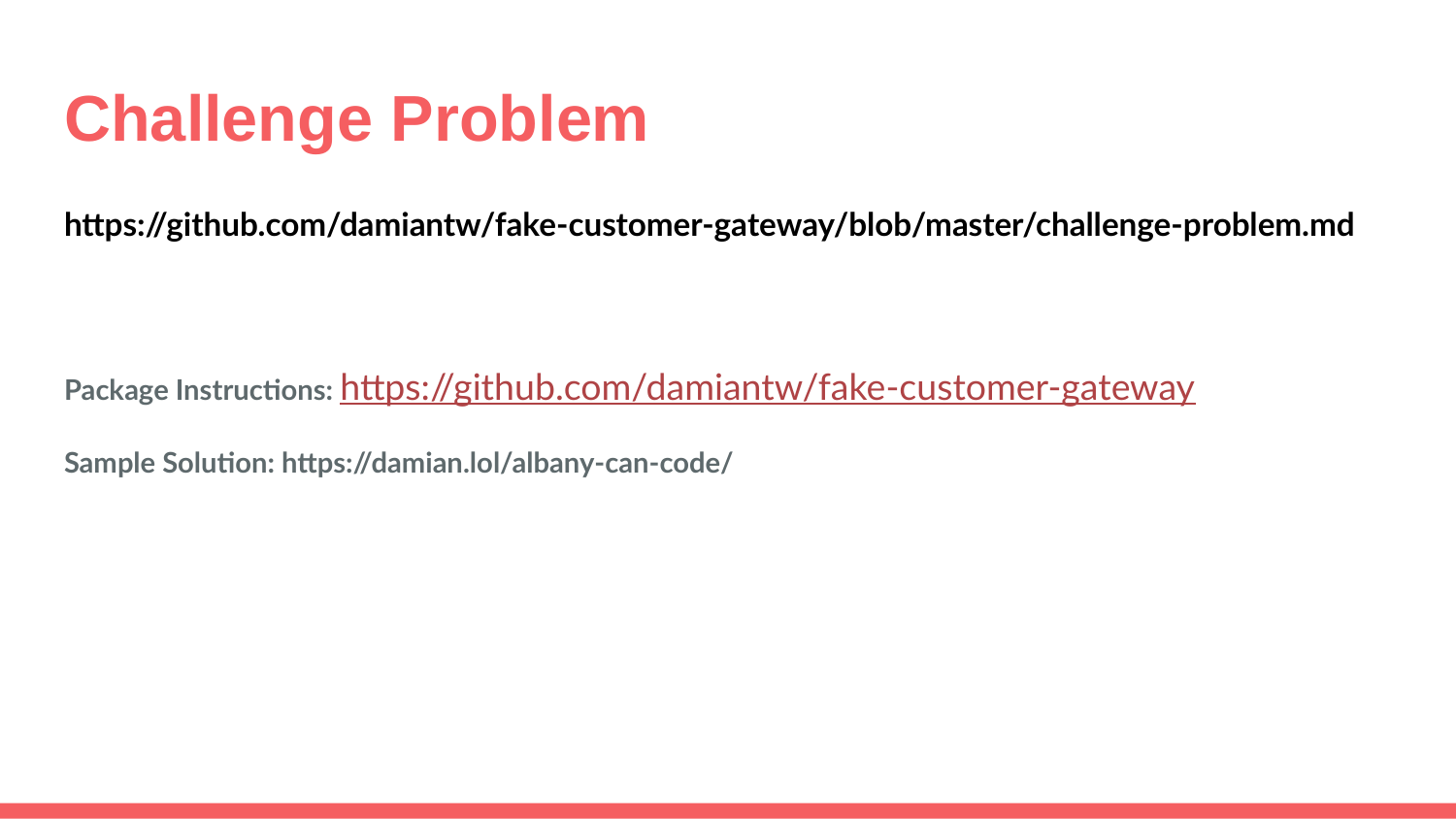

# Challenge Problem
https://github.com/damiantw/fake-customer-gateway/blob/master/challenge-problem.md

Package Instructions: https://github.com/damiantw/fake-customer-gateway
Sample Solution: https://damian.lol/albany-can-code/